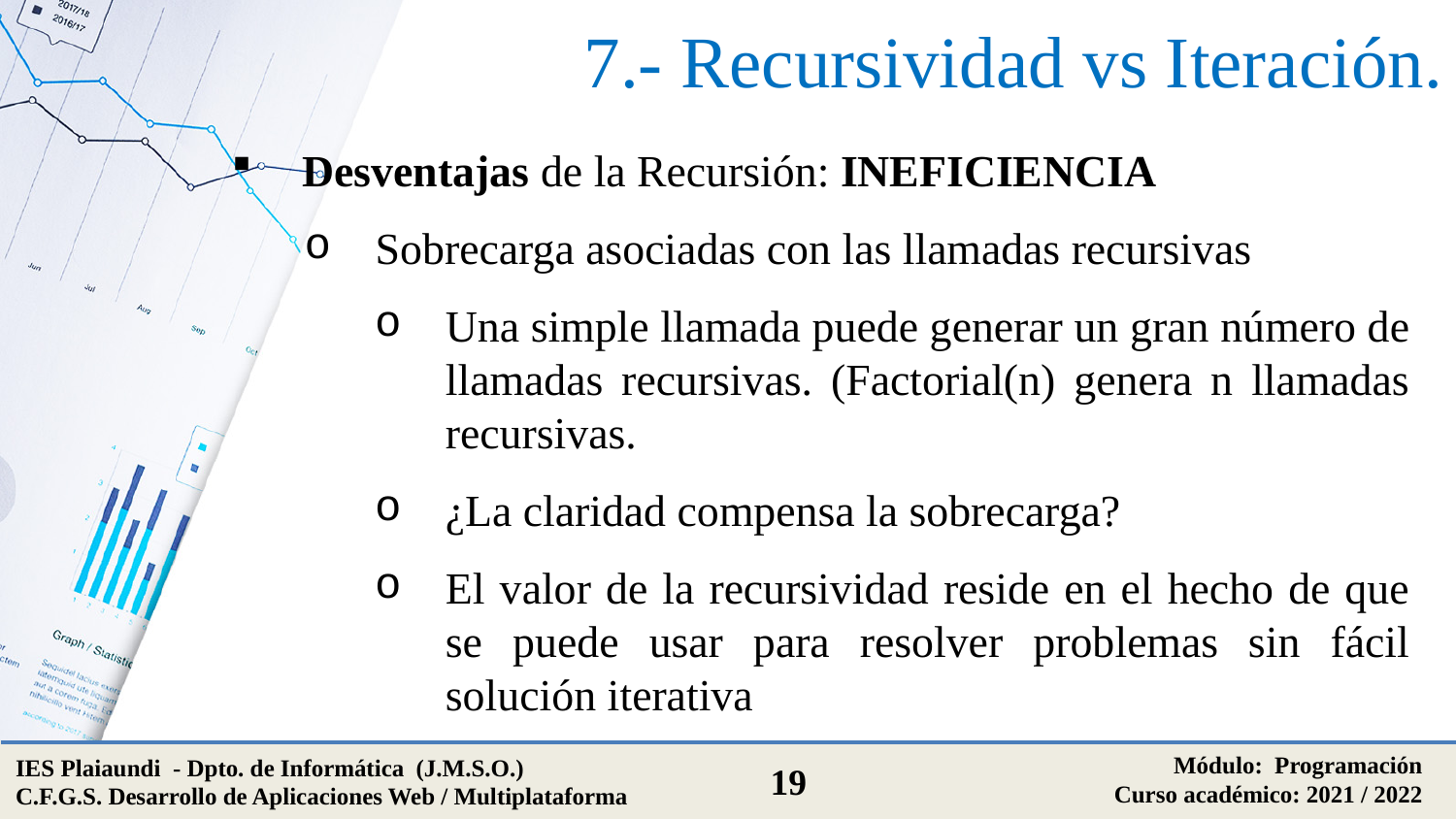

# 7.- Recursividad vs Iteración.
Desventajas de la Recursión: INEFICIENCIA
Sobrecarga asociadas con las llamadas recursivas
Una simple llamada puede generar un gran número de llamadas recursivas. (Factorial(n) genera n llamadas recursivas.
¿La claridad compensa la sobrecarga?
El valor de la recursividad reside en el hecho de que se puede usar para resolver problemas sin fácil solución iterativa

Módulo:  Programación
Curso académico: 2021 / 2022
IES Plaiaundi  - Dpto. de Informática  (J.M.S.O.)
C.F.G.S. Desarrollo de Aplicaciones Web / Multiplataforma
19